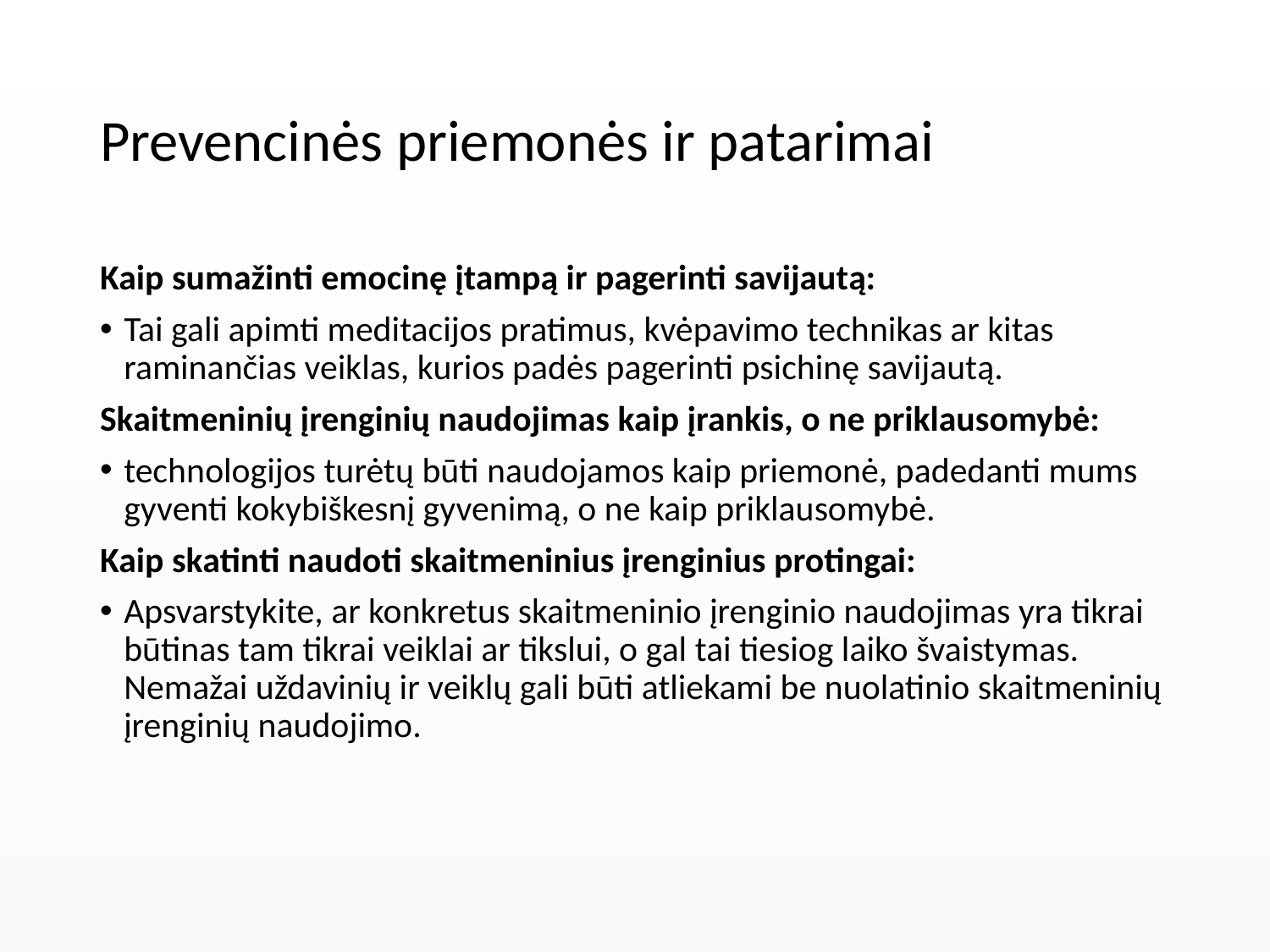

# Prevencinės priemonės ir patarimai
Kaip sumažinti emocinę įtampą ir pagerinti savijautą:
Tai gali apimti meditacijos pratimus, kvėpavimo technikas ar kitas raminančias veiklas, kurios padės pagerinti psichinę savijautą.
Skaitmeninių įrenginių naudojimas kaip įrankis, o ne priklausomybė:
technologijos turėtų būti naudojamos kaip priemonė, padedanti mums gyventi kokybiškesnį gyvenimą, o ne kaip priklausomybė.
Kaip skatinti naudoti skaitmeninius įrenginius protingai:
Apsvarstykite, ar konkretus skaitmeninio įrenginio naudojimas yra tikrai būtinas tam tikrai veiklai ar tikslui, o gal tai tiesiog laiko švaistymas. Nemažai uždavinių ir veiklų gali būti atliekami be nuolatinio skaitmeninių įrenginių naudojimo.